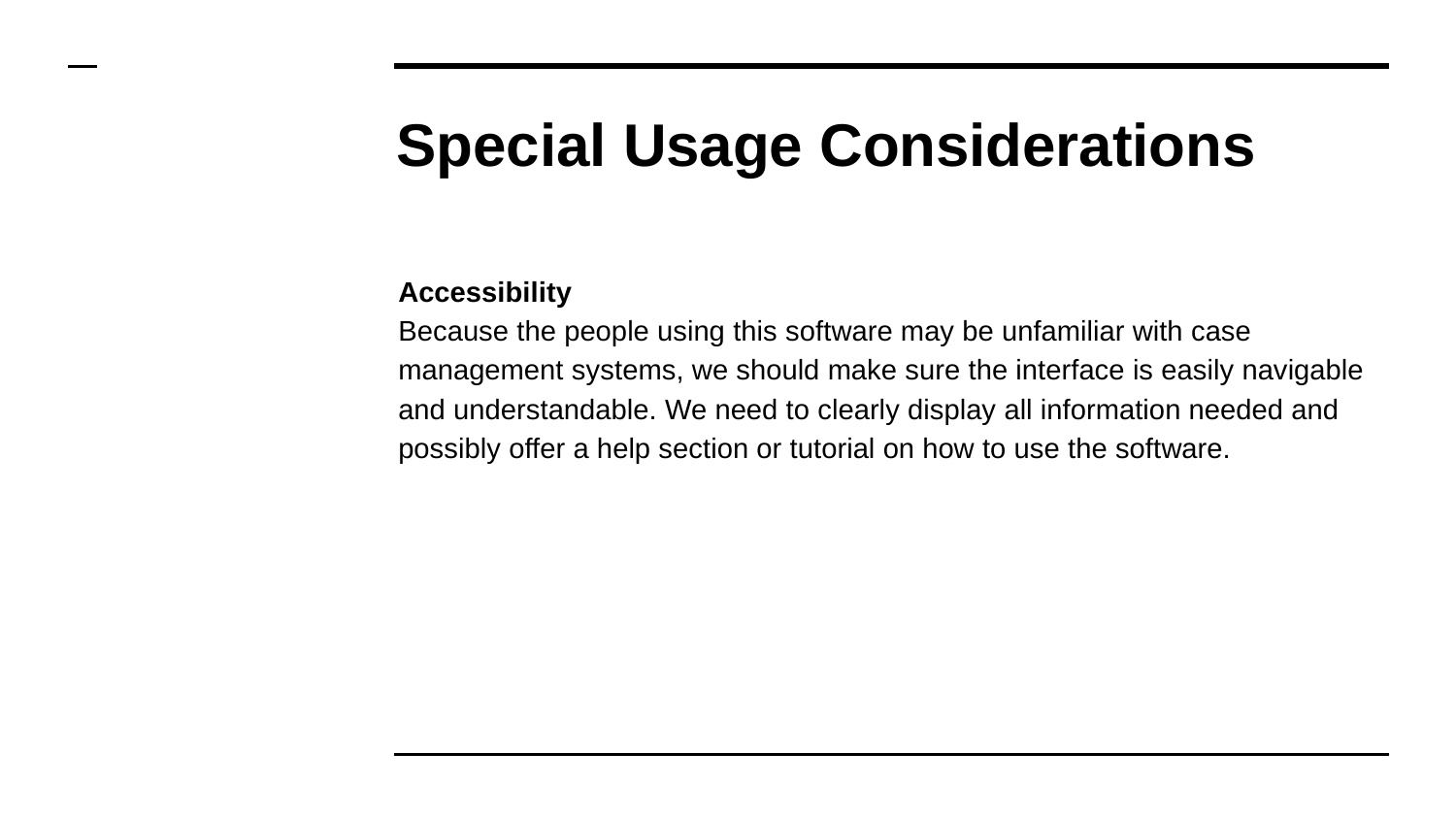

# Special Usage Considerations
Accessibility
Because the people using this software may be unfamiliar with case management systems, we should make sure the interface is easily navigable and understandable. We need to clearly display all information needed and possibly offer a help section or tutorial on how to use the software.